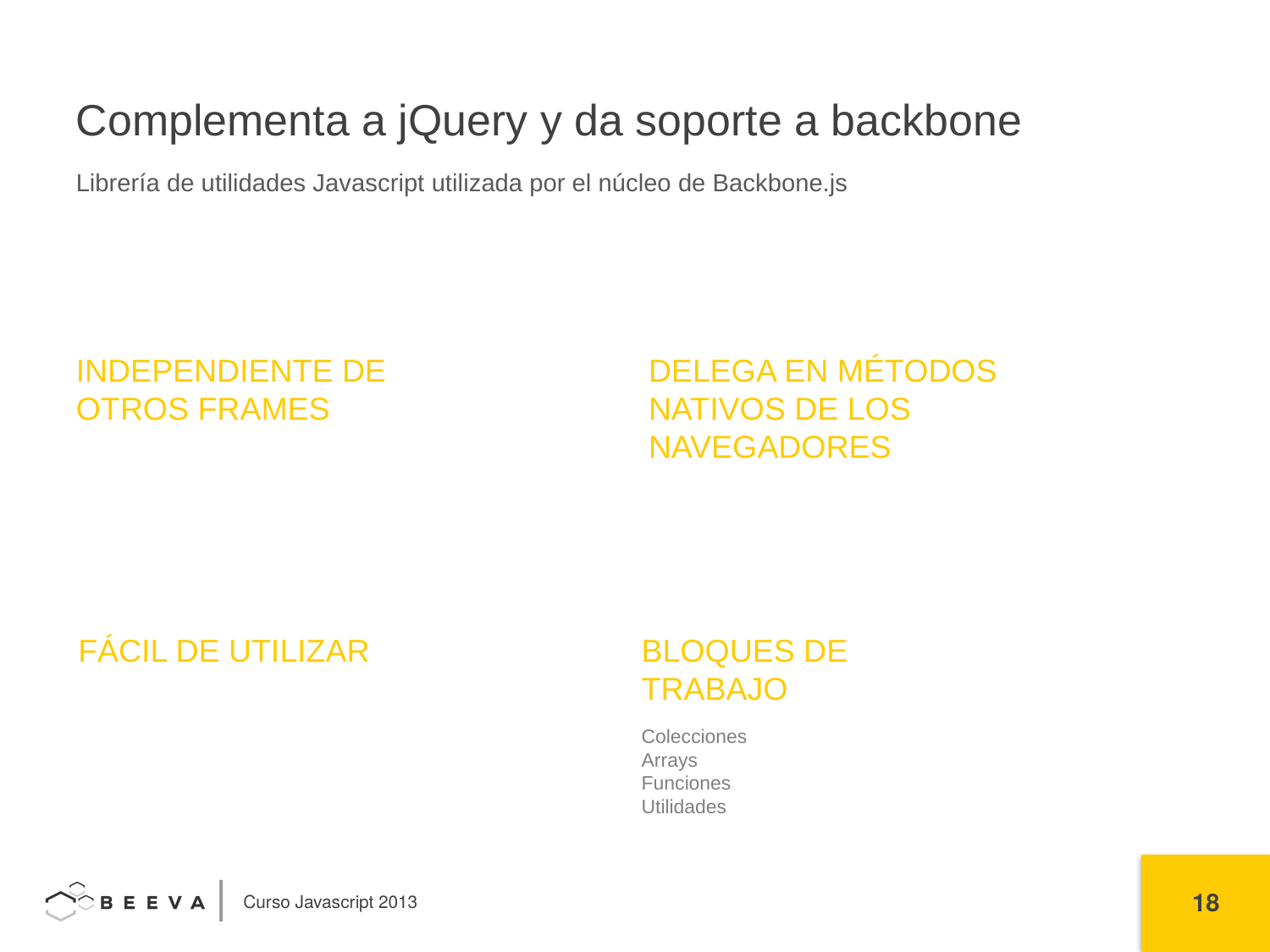

Complementa a jQuery y da soporte a backbone
Librería de utilidades Javascript utilizada por el núcleo de Backbone.js
INDEPENDIENTE DE OTROS FRAMES
DELEGA EN MÉTODOS NATIVOS DE LOS NAVEGADORES
FÁCIL DE UTILIZAR
BLOQUES DE TRABAJO
Colecciones
Arrays
Funciones
Utilidades